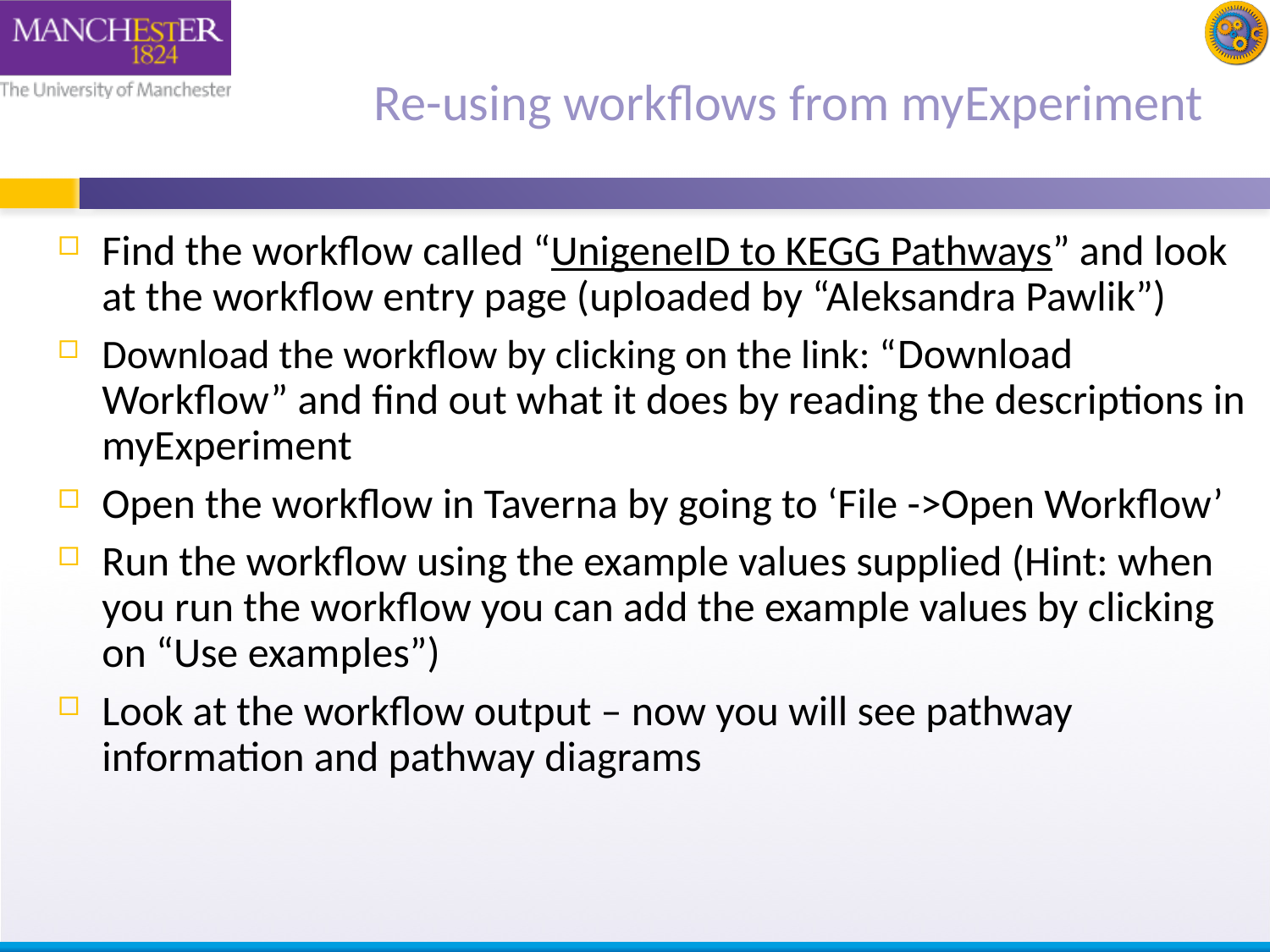

# Re-using workflows from myExperiment
Find the workflow called “UnigeneID to KEGG Pathways” and look at the workflow entry page (uploaded by “Aleksandra Pawlik”)
Download the workflow by clicking on the link: “Download Workflow” and find out what it does by reading the descriptions in myExperiment
Open the workflow in Taverna by going to ‘File ->Open Workflow’
Run the workflow using the example values supplied (Hint: when you run the workflow you can add the example values by clicking on “Use examples”)
Look at the workflow output – now you will see pathway information and pathway diagrams